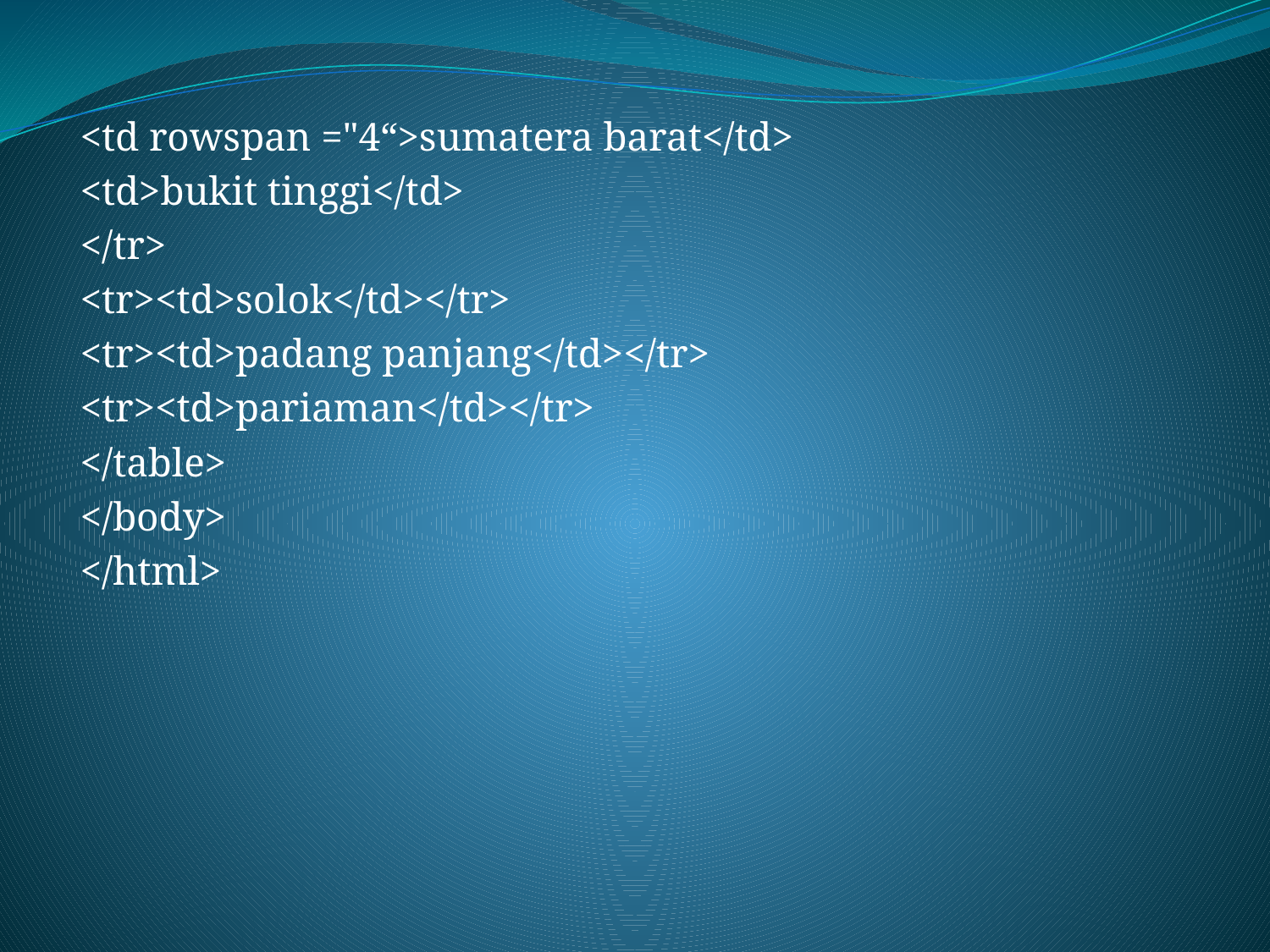

<td rowspan ="4“>sumatera barat</td>
<td>bukit tinggi</td>
</tr>
<tr><td>solok</td></tr>
<tr><td>padang panjang</td></tr>
<tr><td>pariaman</td></tr>
</table>
</body>
</html>